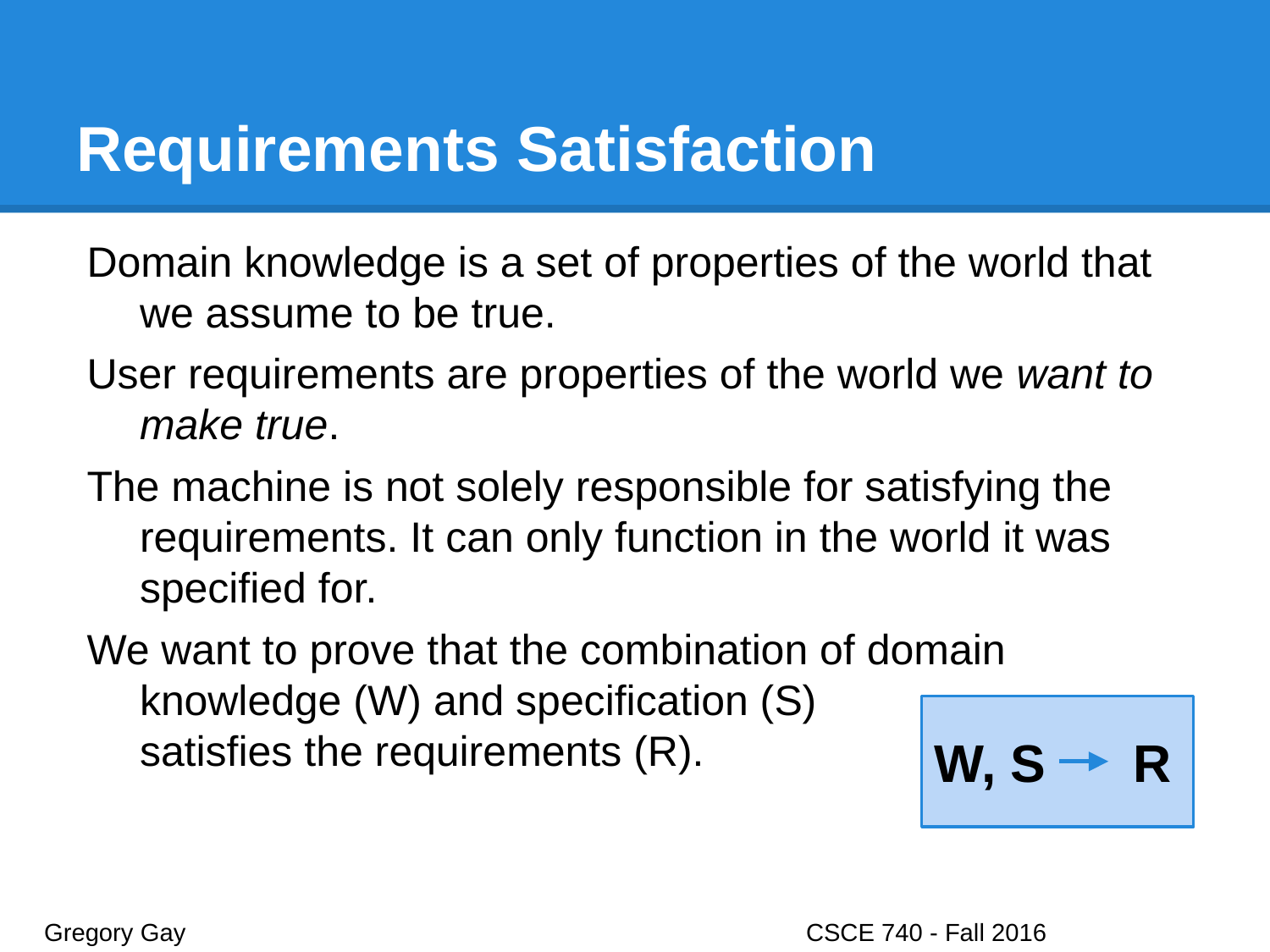

# Requirements Satisfaction
Domain knowledge is a set of properties of the world that we assume to be true.
User requirements are properties of the world we want to make true.
The machine is not solely responsible for satisfying the requirements. It can only function in the world it was specified for.
We want to prove that the combination of domain knowledge (W) and specification (S)
satisfies the requirements (R).

W, S      R
Gregory Gay					CSCE 740 - Fall 2016								17